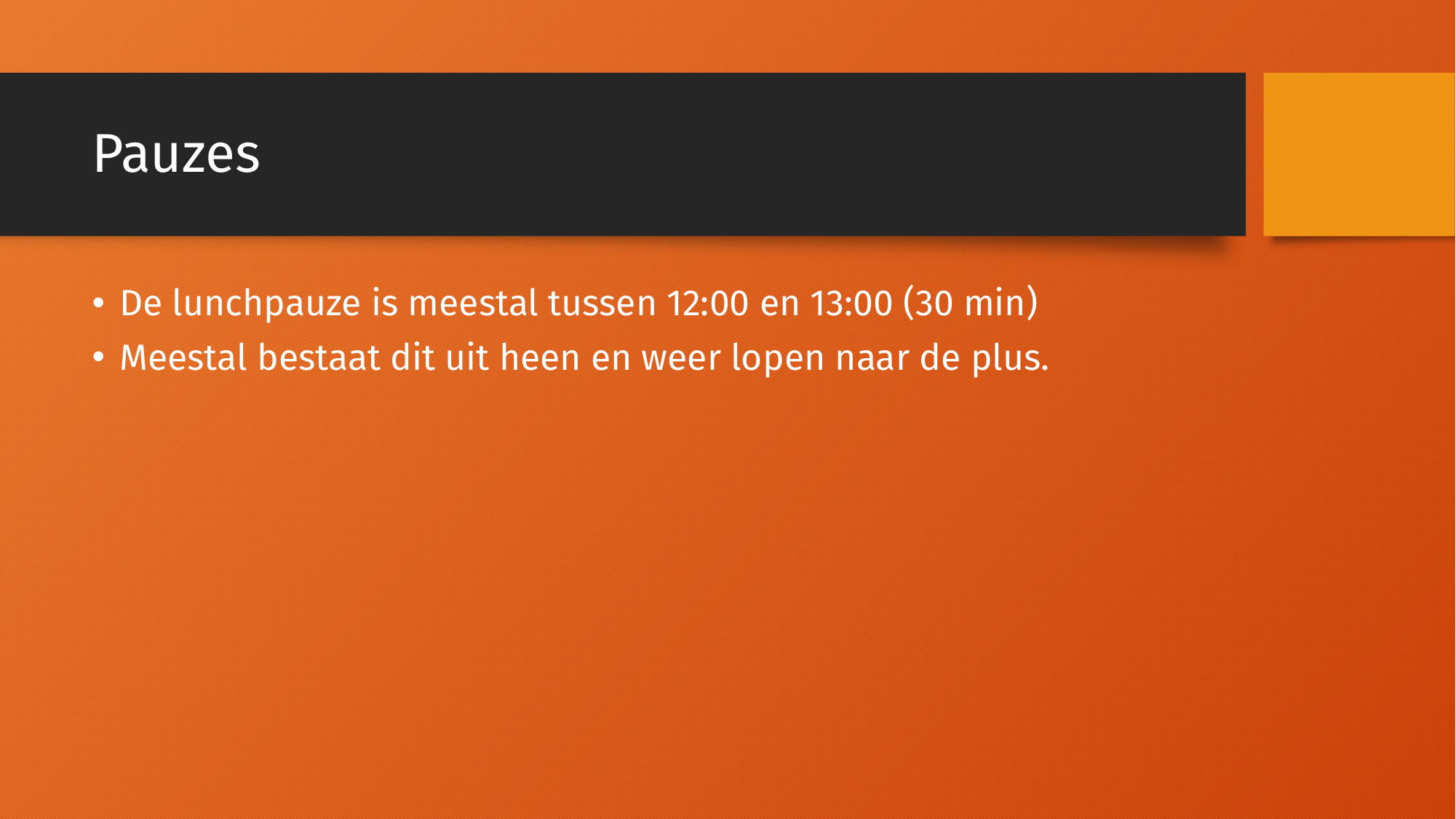

# Pauzes
De lunchpauze is meestal tussen 12:00 en 13:00 (30 min)
Meestal bestaat dit uit heen en weer lopen naar de plus.